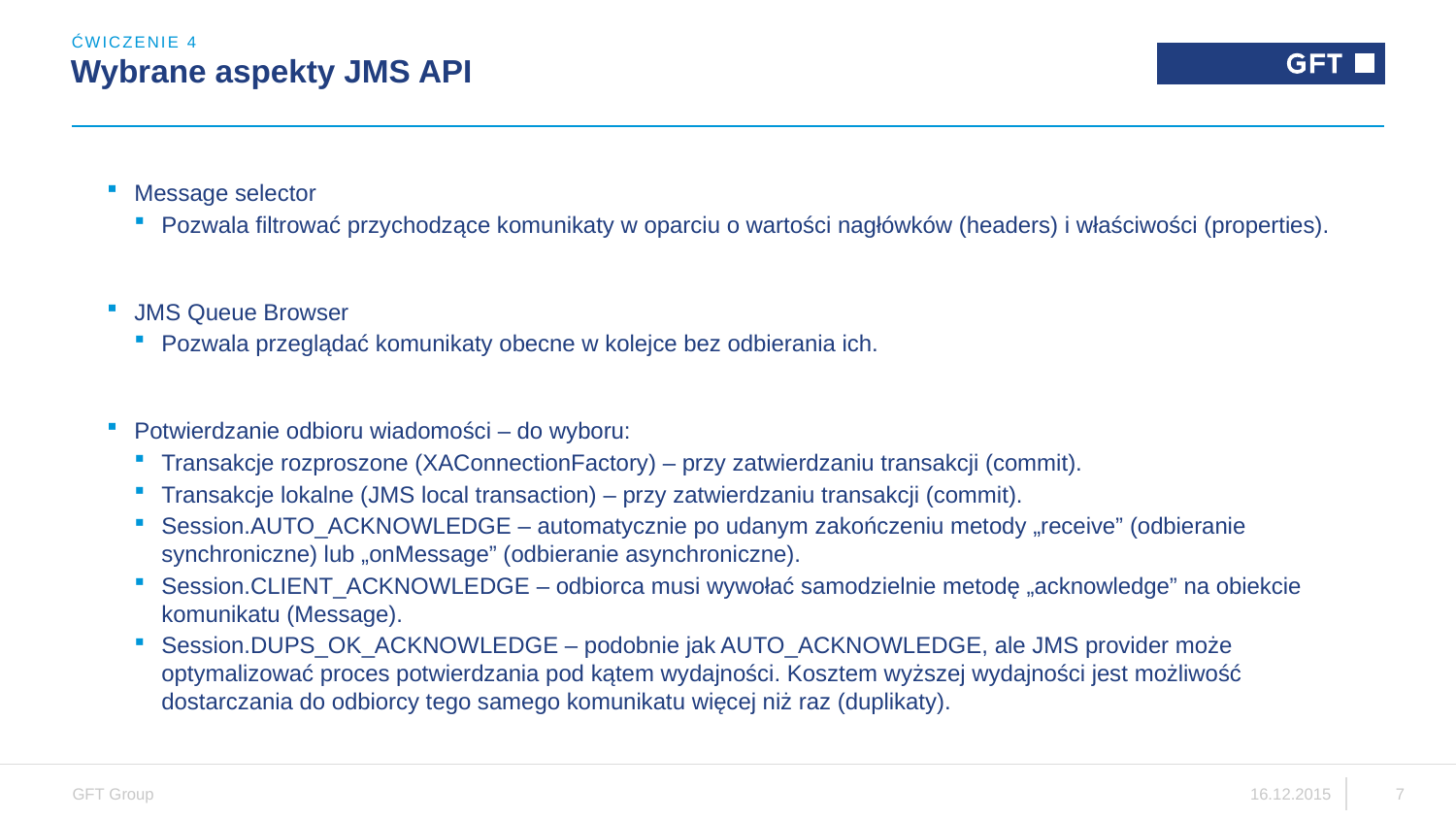

ĆWICZENIE 4
# Wybrane aspekty JMS API
Message selector
Pozwala filtrować przychodzące komunikaty w oparciu o wartości nagłówków (headers) i właściwości (properties).

JMS Queue Browser
Pozwala przeglądać komunikaty obecne w kolejce bez odbierania ich.

Potwierdzanie odbioru wiadomości – do wyboru:
Transakcje rozproszone (XAConnectionFactory) – przy zatwierdzaniu transakcji (commit).
Transakcje lokalne (JMS local transaction) – przy zatwierdzaniu transakcji (commit).
Session.AUTO_ACKNOWLEDGE – automatycznie po udanym zakończeniu metody „receive” (odbieranie synchroniczne) lub „onMessage” (odbieranie asynchroniczne).
Session.CLIENT_ACKNOWLEDGE – odbiorca musi wywołać samodzielnie metodę „acknowledge” na obiekcie komunikatu (Message).
Session.DUPS_OK_ACKNOWLEDGE – podobnie jak AUTO_ACKNOWLEDGE, ale JMS provider może optymalizować proces potwierdzania pod kątem wydajności. Kosztem wyższej wydajności jest możliwość dostarczania do odbiorcy tego samego komunikatu więcej niż raz (duplikaty).